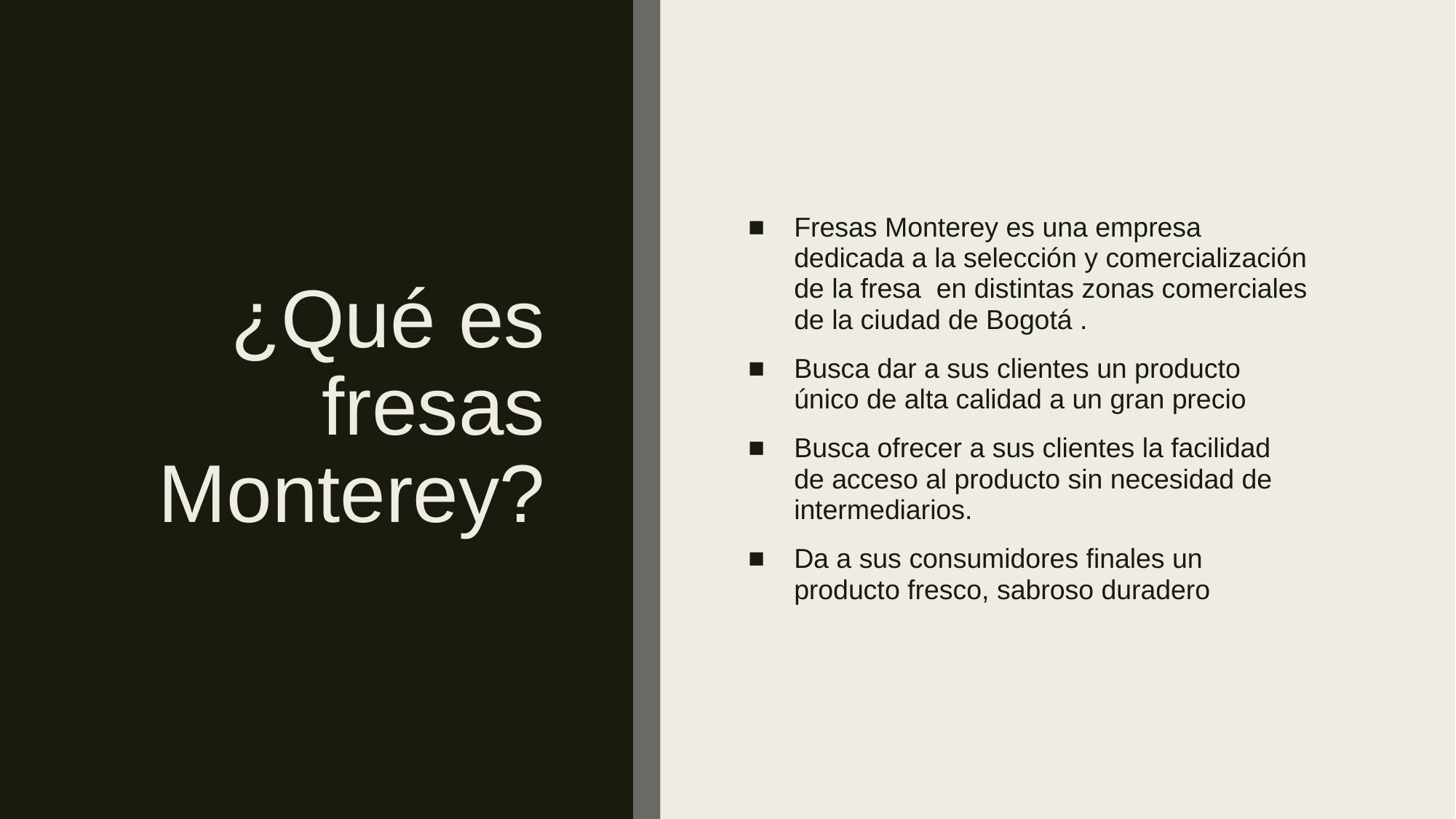

# ¿Qué es fresas Monterey?
Fresas Monterey es una empresa dedicada a la selección y comercialización de la fresa  en distintas zonas comerciales de la ciudad de Bogotá .
Busca dar a sus clientes un producto único de alta calidad a un gran precio
Busca ofrecer a sus clientes la facilidad de acceso al producto sin necesidad de intermediarios.
Da a sus consumidores finales un producto fresco, sabroso duradero